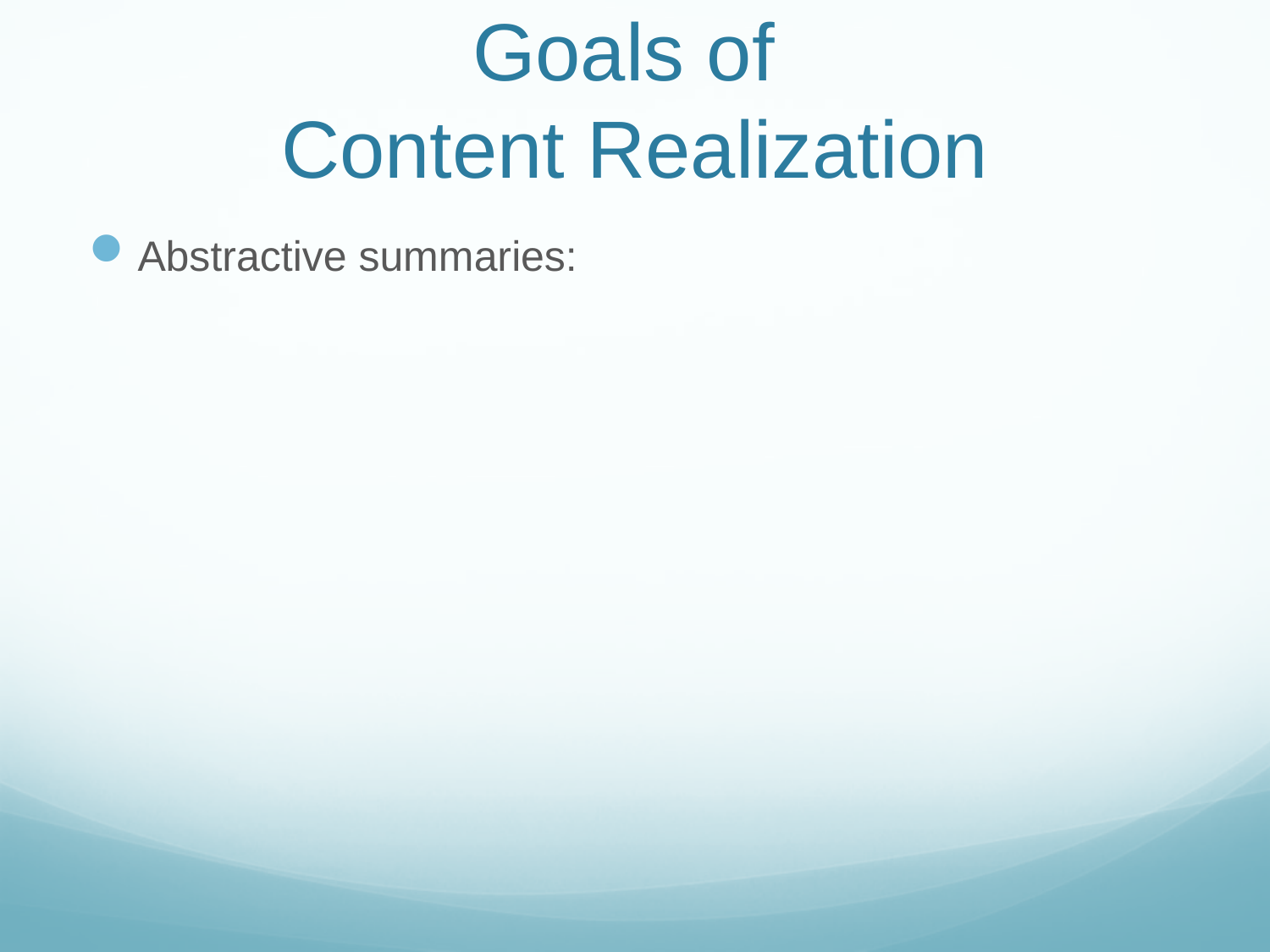

# Goals of Content Realization
Abstractive summaries: